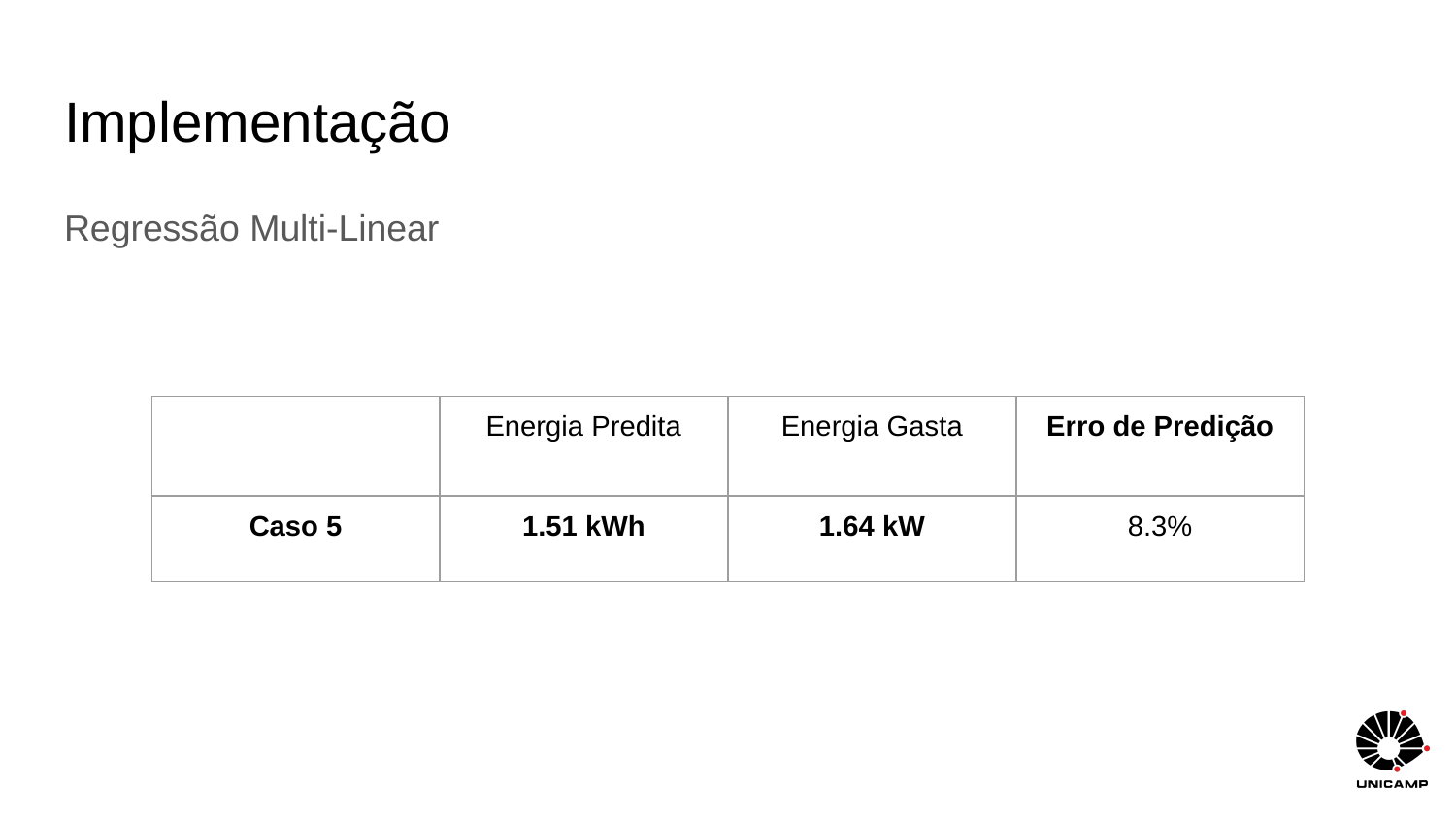

# Implementação
Regressão Multi-Linear

|  | Energia Predita | Energia Gasta | Erro de Predição |
| --- | --- | --- | --- |
| Caso 5 | 1.51 kWh | 1.64 kW | 8.3% |